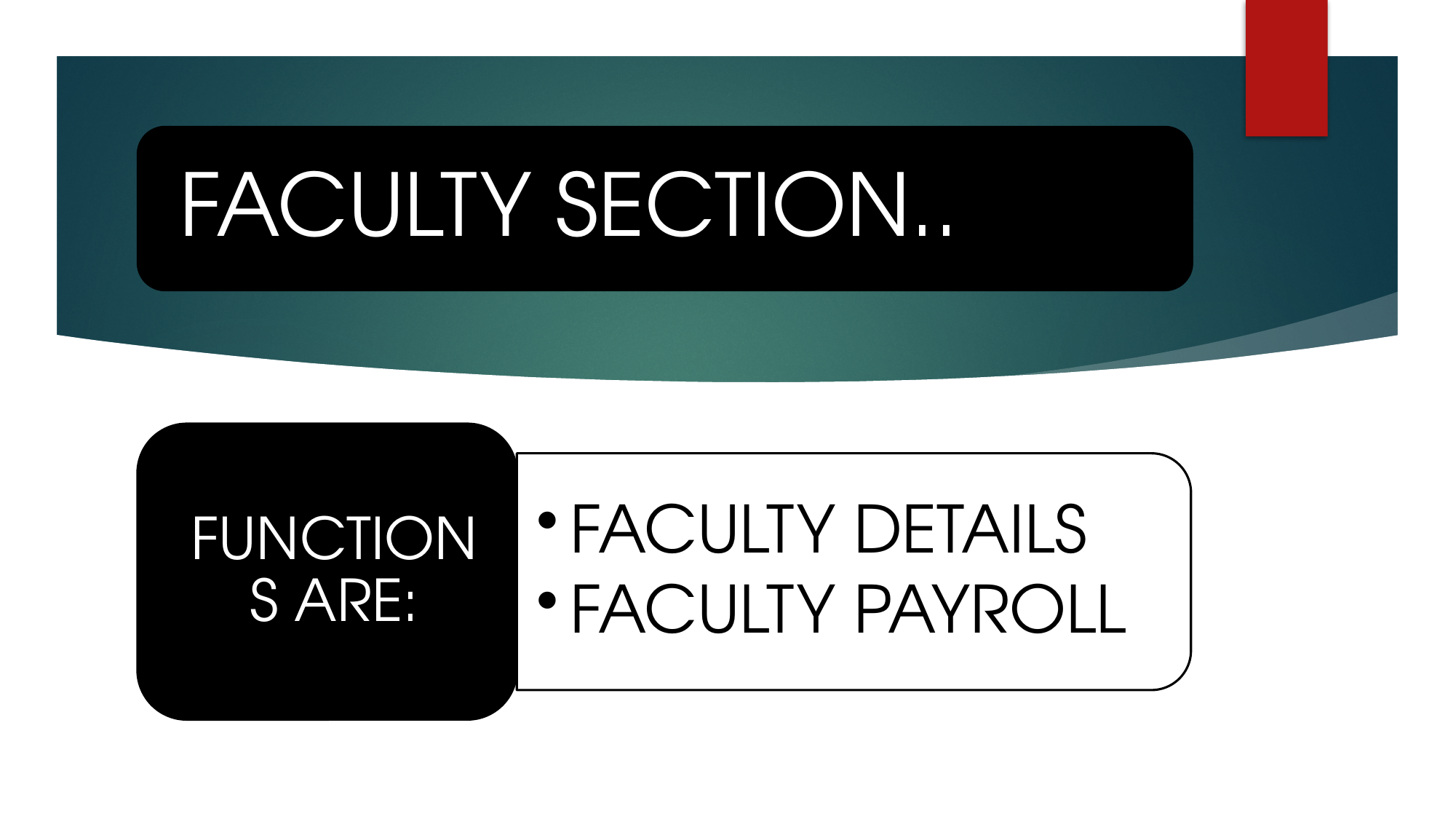

FACULTY SECTION..
FACULTY DETAILS
FACULTY PAYROLL
FUNCTIONS ARE: